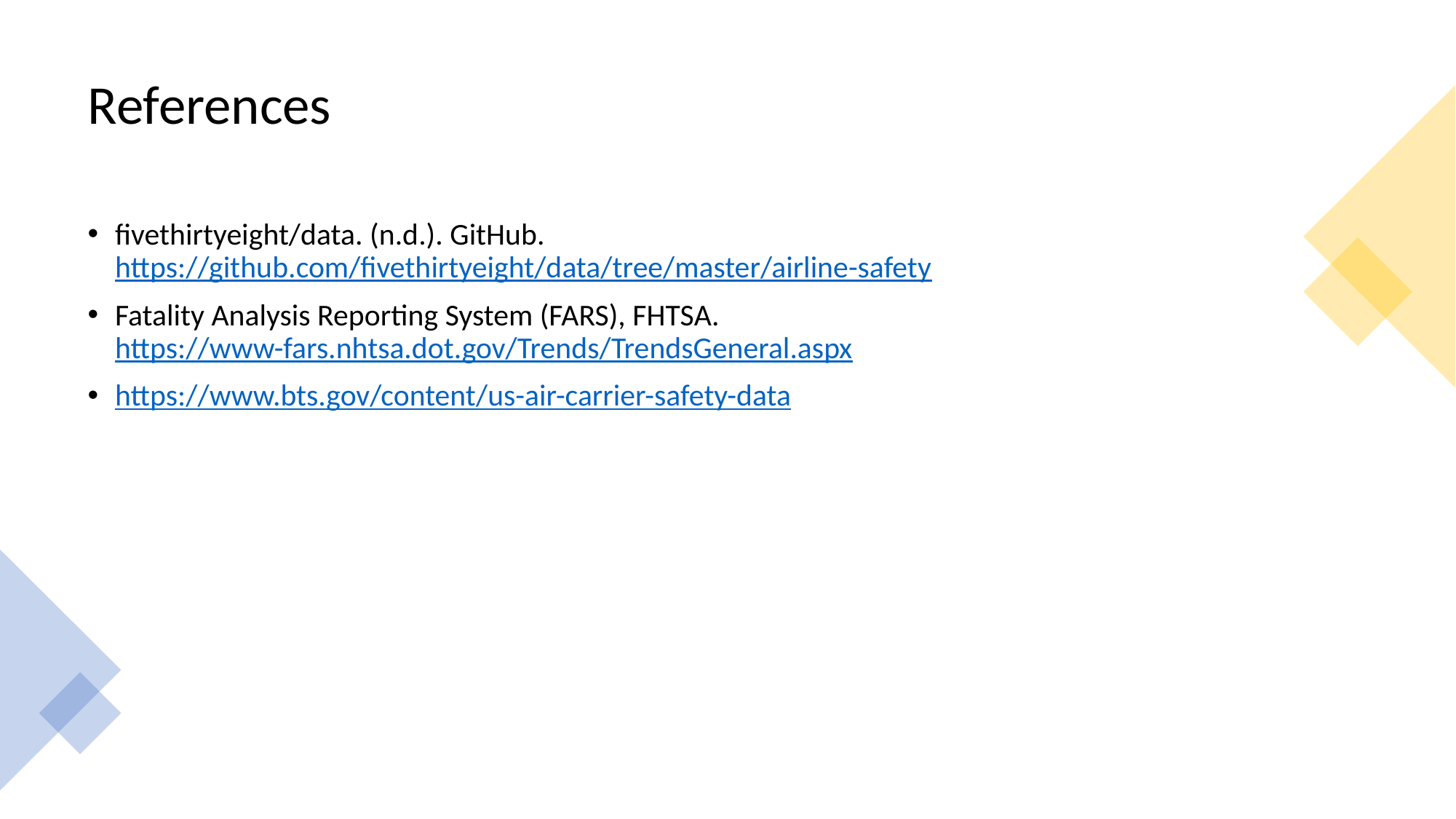

# References

fivethirtyeight/data. (n.d.). GitHub. https://github.com/fivethirtyeight/data/tree/master/airline-safety
Fatality Analysis Reporting System (FARS), FHTSA. https://www-fars.nhtsa.dot.gov/Trends/TrendsGeneral.aspx
https://www.bts.gov/content/us-air-carrier-safety-data